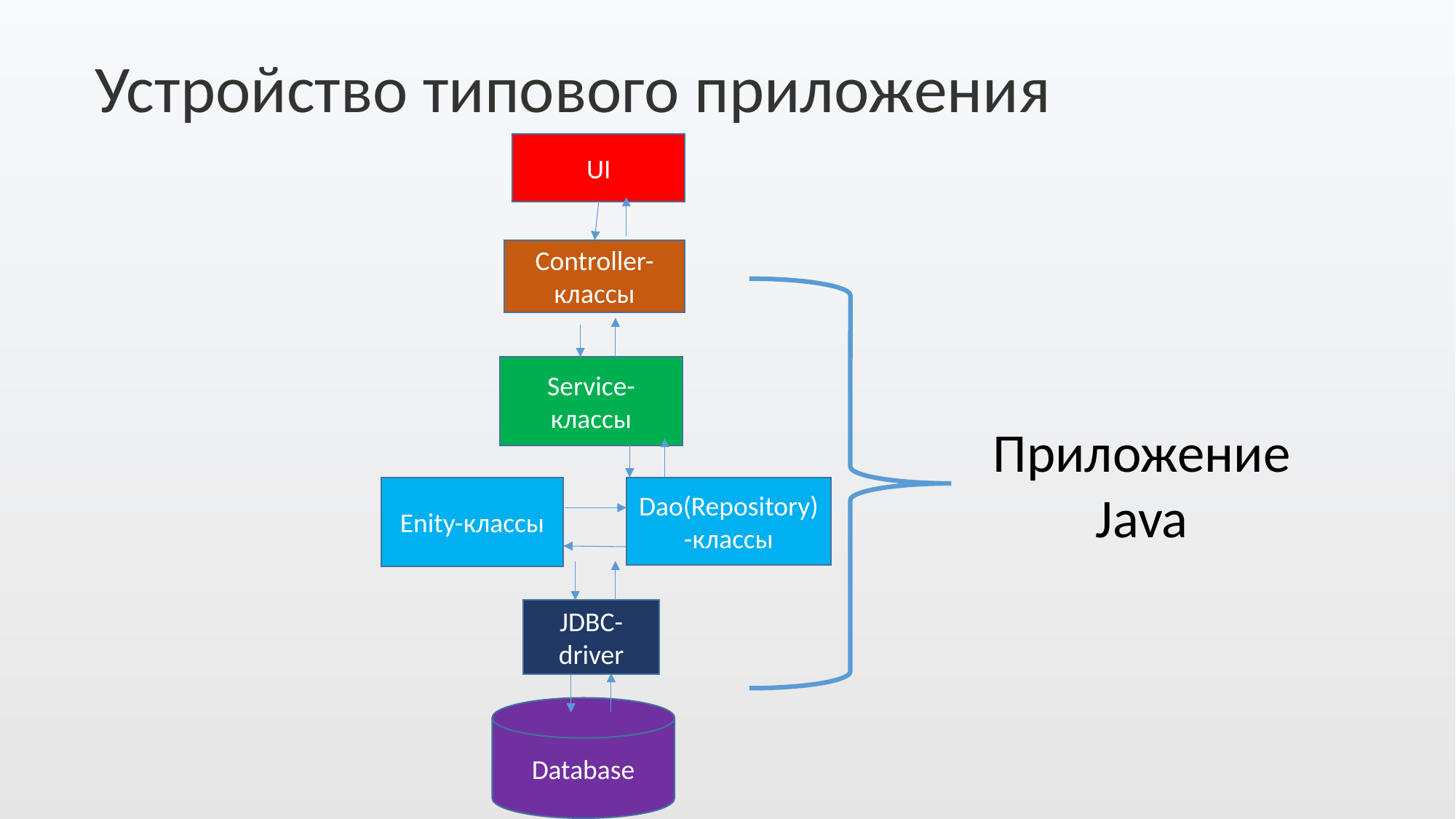

Устройство типового приложения
UI
Controller-классы

Service-классы
Приложение
Java
Enity-классы
Dao(Repository)-классы
JDBC-driver
Database